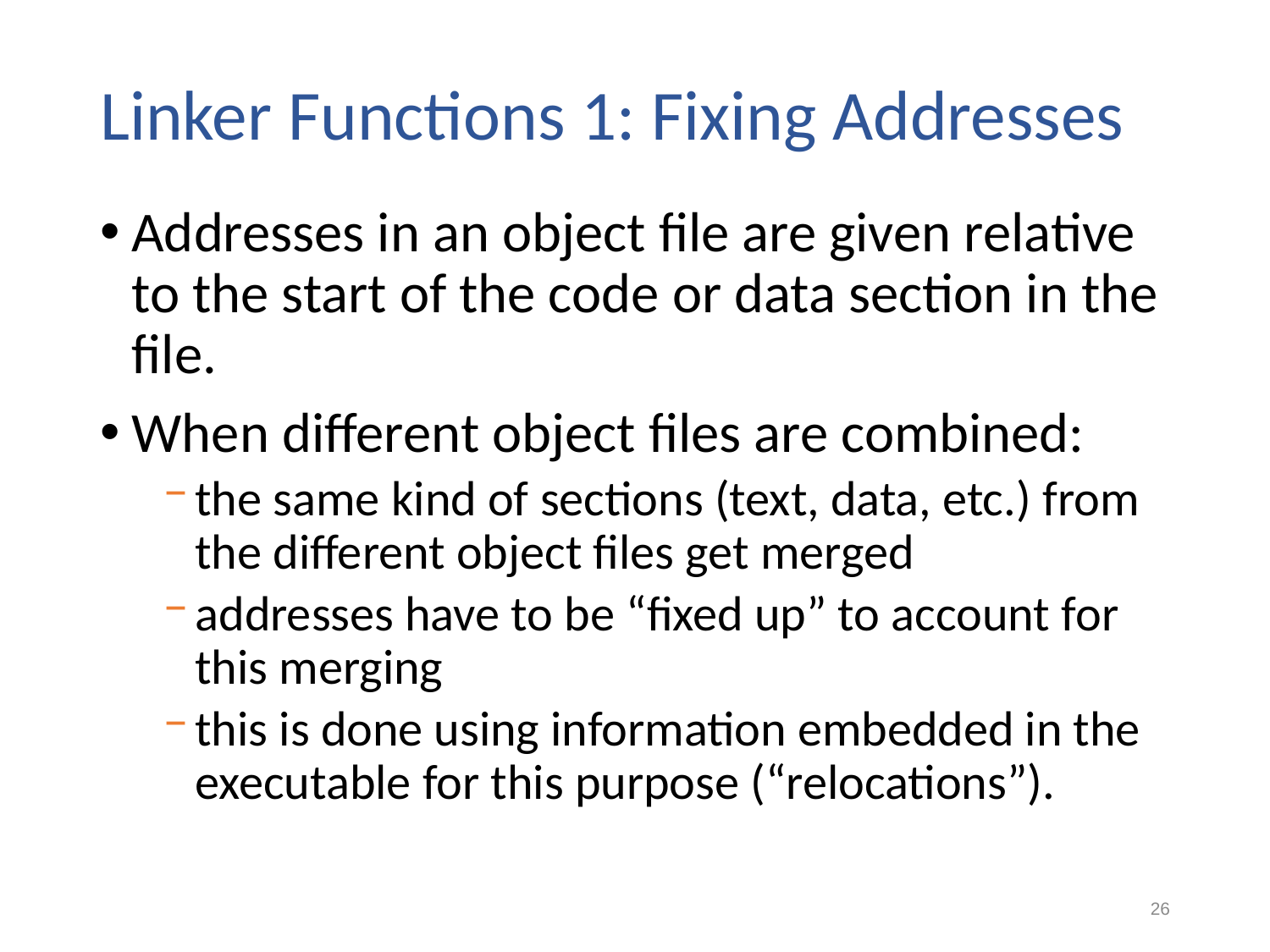

# Linker Functions 1: Fixing Addresses
Addresses in an object file are given relative to the start of the code or data section in the file.
When different object files are combined:
the same kind of sections (text, data, etc.) from the different object files get merged
addresses have to be “fixed up” to account for this merging
this is done using information embedded in the executable for this purpose (“relocations”).
26